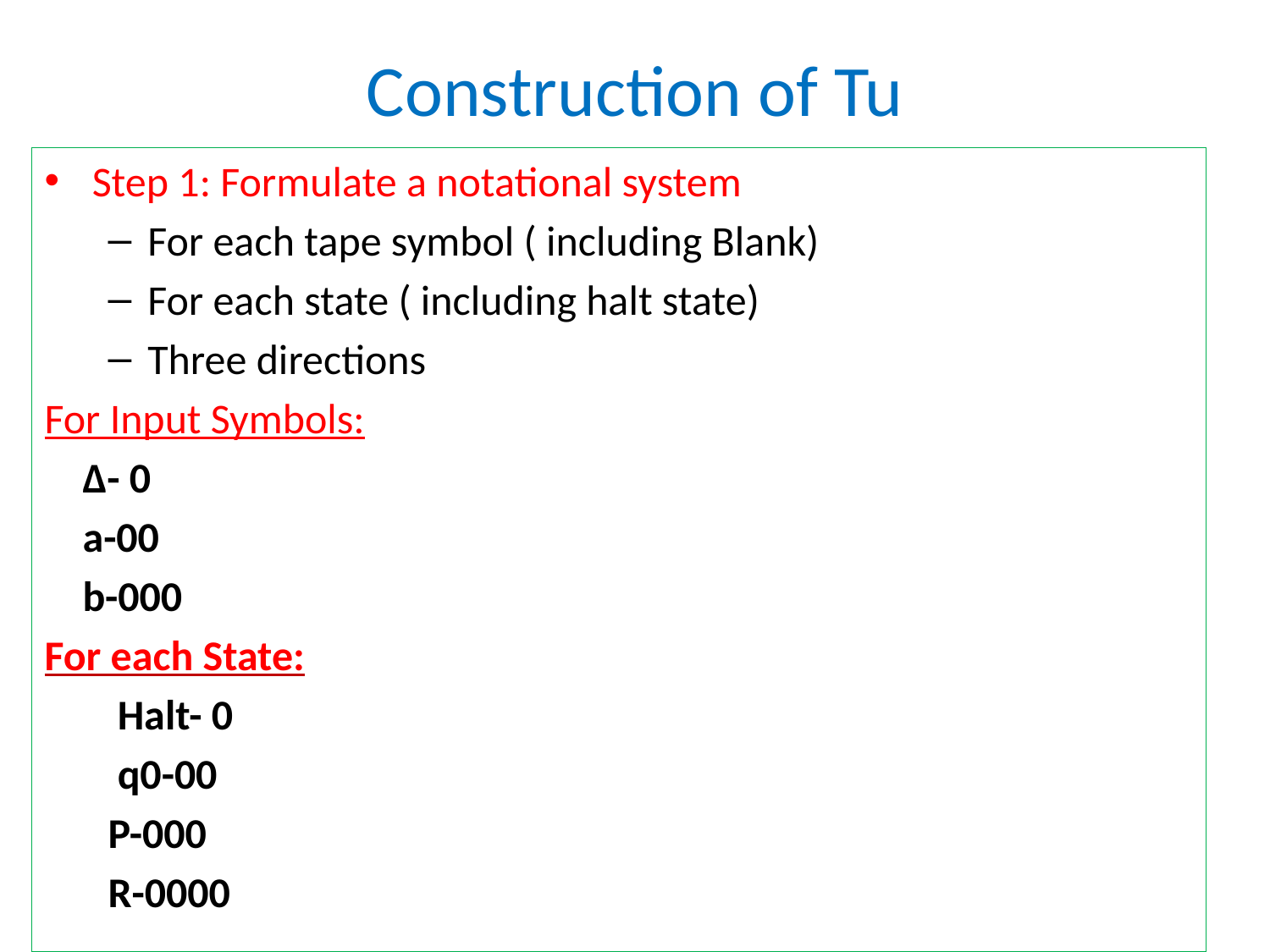

# Construction of Tu
Step 1: Formulate a notational system
For each tape symbol ( including Blank)
For each state ( including halt state)
Three directions
For Input Symbols:
    ∆- 0
    a-00
    b-000
For each State:
 Halt- 0
 q0-00
P-000
R-0000